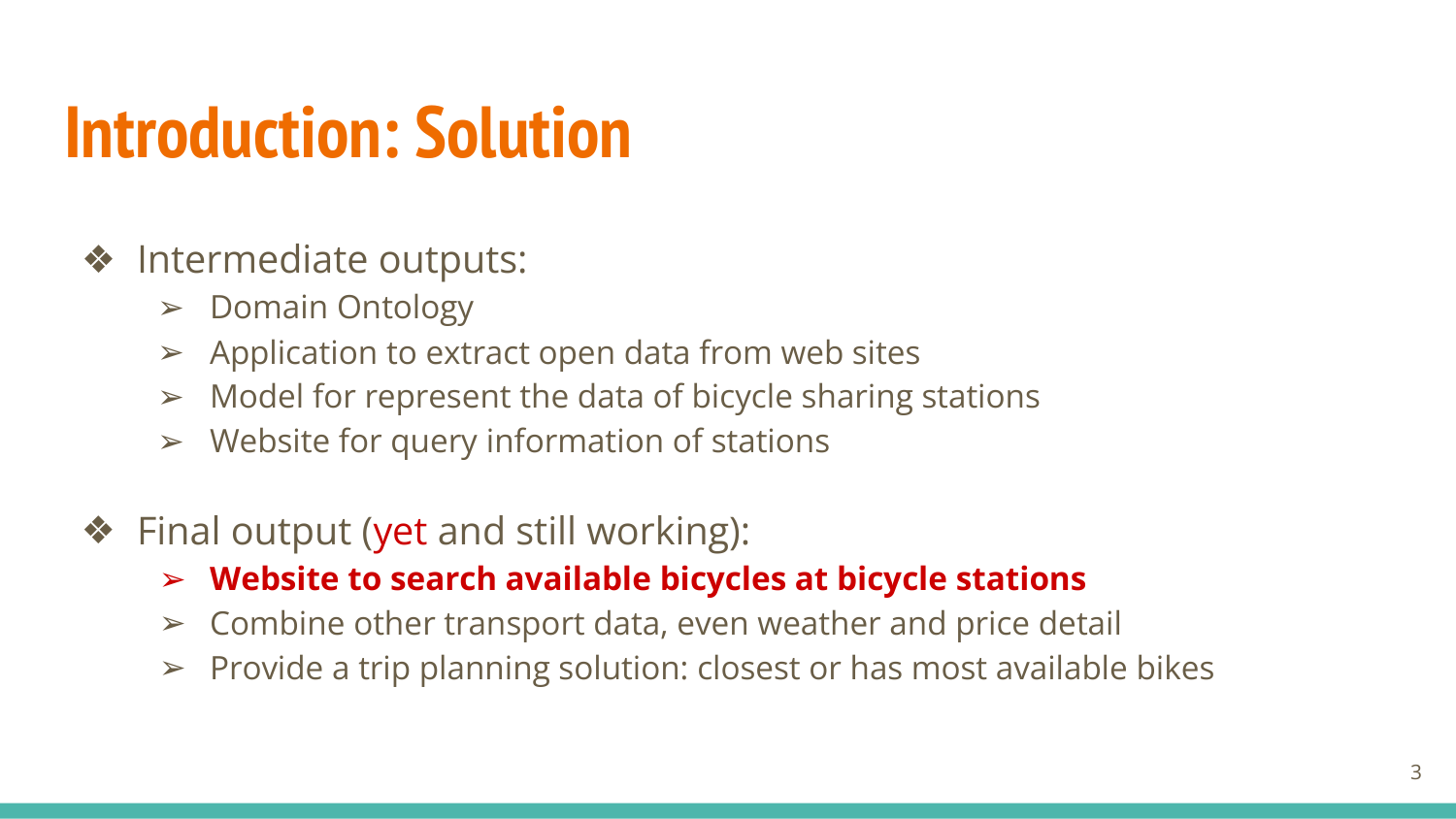

# Introduction: Solution
Intermediate outputs:
Domain Ontology
Application to extract open data from web sites
Model for represent the data of bicycle sharing stations
Website for query information of stations
Final output (yet and still working):
Website to search available bicycles at bicycle stations
Combine other transport data, even weather and price detail
Provide a trip planning solution: closest or has most available bikes
3